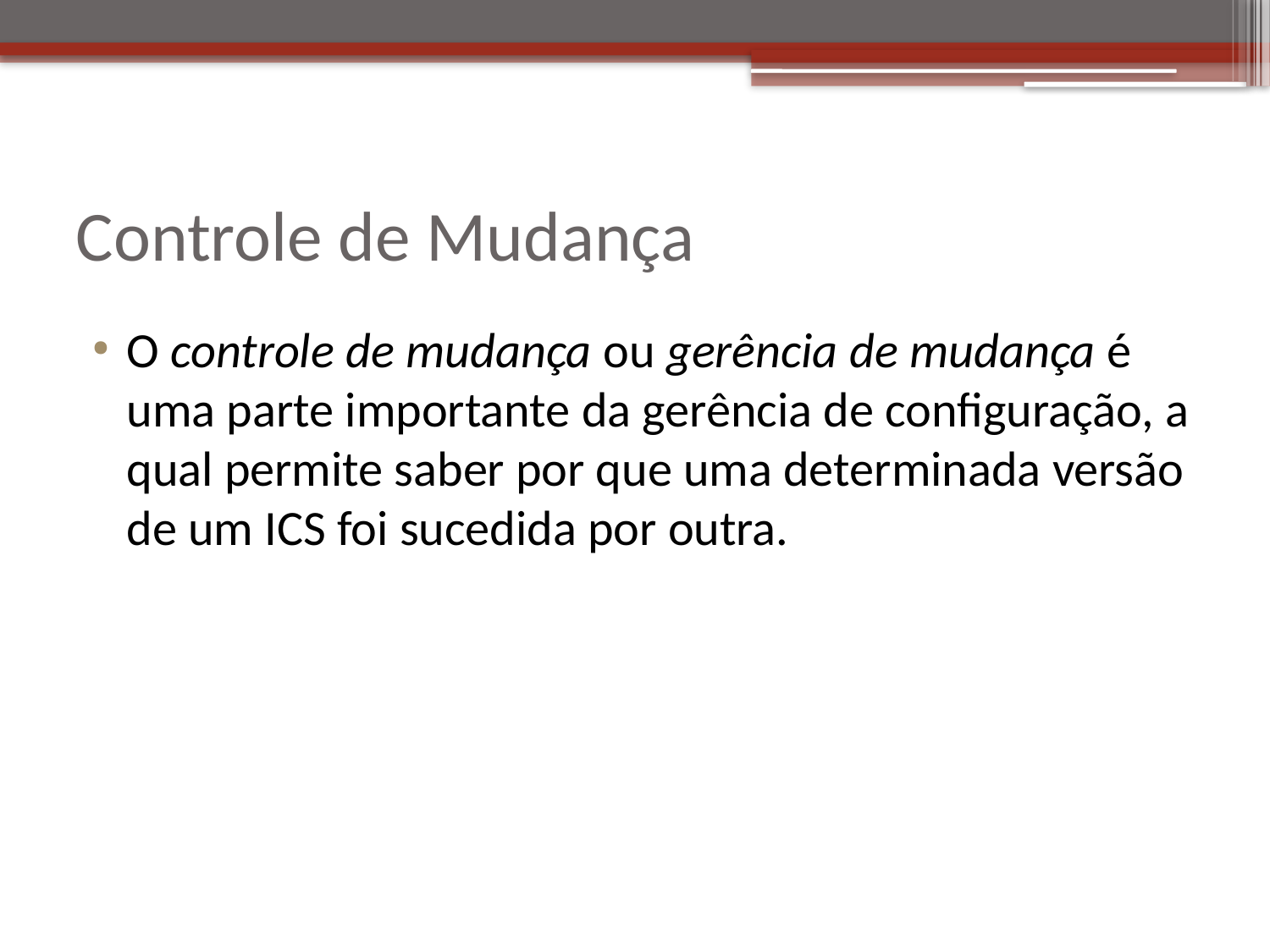

# Controle de Mudança
O controle de mudança ou gerência de mudança é uma parte importante da gerência de configuração, a qual permite saber por que uma determinada versão de um ICS foi sucedida por outra.